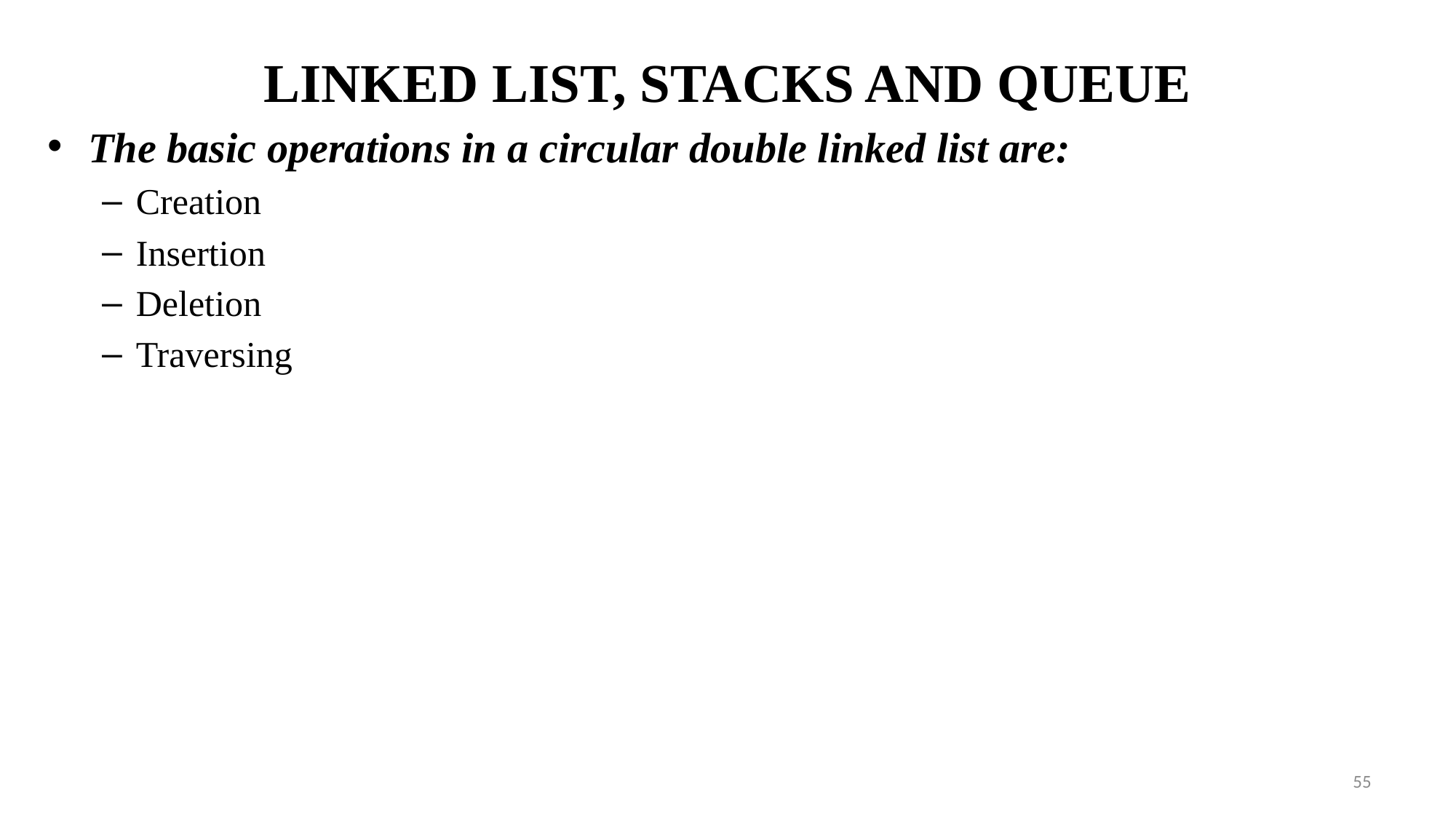

# LINKED LIST, STACKS AND QUEUE
The basic operations in a circular double linked list are:
Creation
Insertion
Deletion
Traversing

55